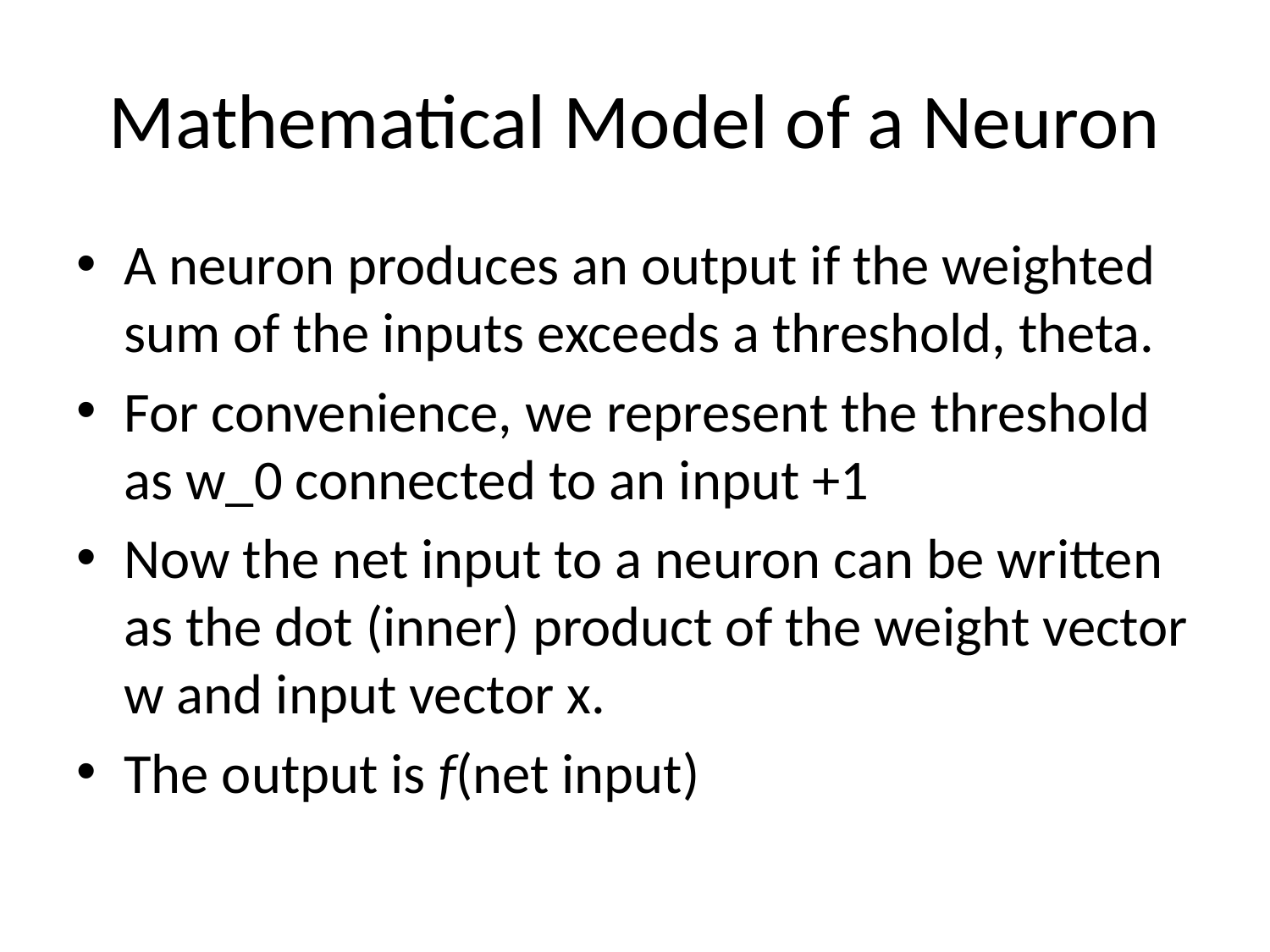

# Mathematical Model of a Neuron
A neuron produces an output if the weighted sum of the inputs exceeds a threshold, theta.
For convenience, we represent the threshold as w_0 connected to an input +1
Now the net input to a neuron can be written as the dot (inner) product of the weight vector w and input vector x.
The output is f(net input)